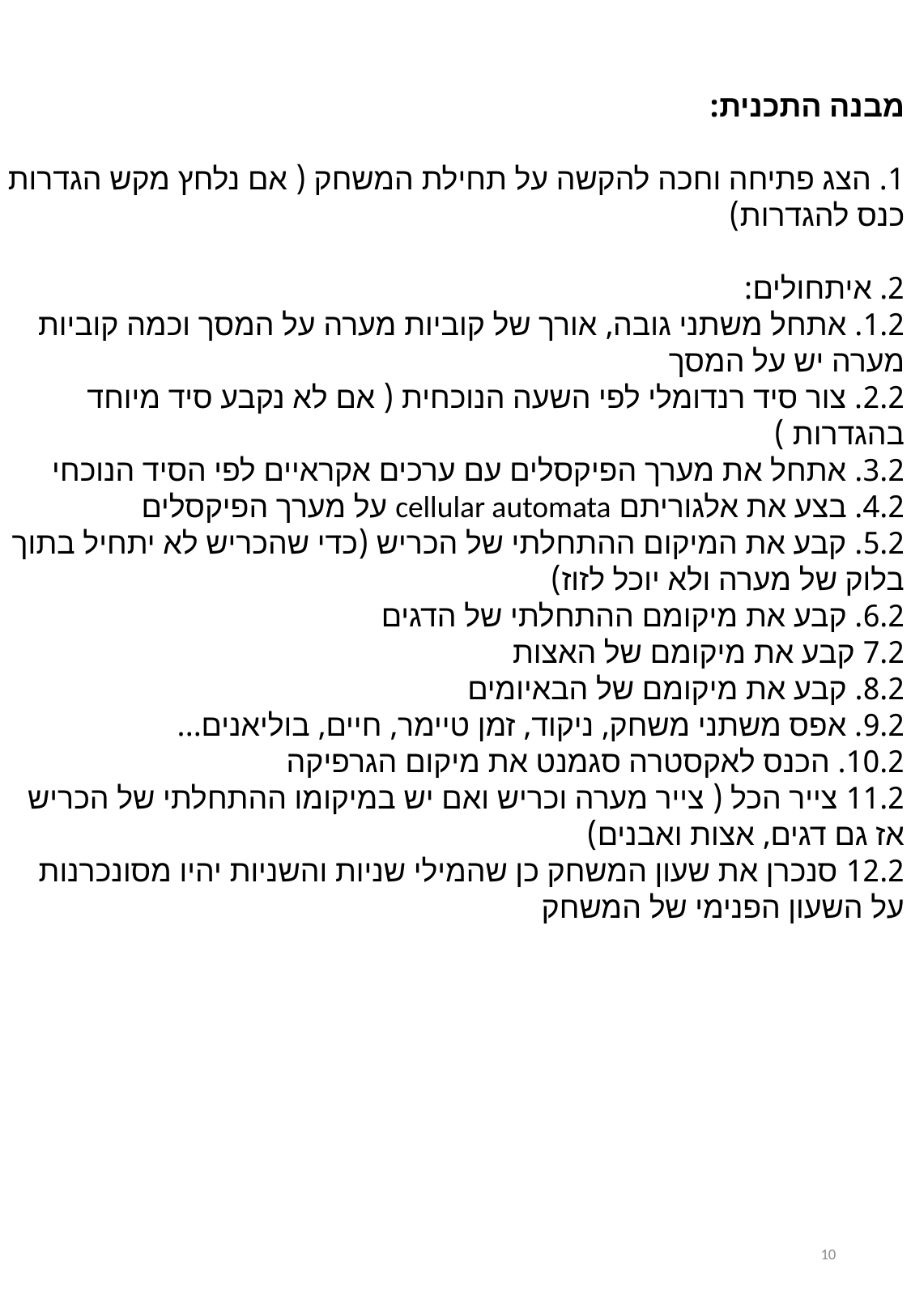

מבנה התכנית:

1. הצג פתיחה וחכה להקשה על תחילת המשחק ( אם נלחץ מקש הגדרות כנס להגדרות)

2. איתחולים:
1.2. אתחל משתני גובה, אורך של קוביות מערה על המסך וכמה קוביות מערה יש על המסך
2.2. צור סיד רנדומלי לפי השעה הנוכחית ( אם לא נקבע סיד מיוחד בהגדרות )
3.2. אתחל את מערך הפיקסלים עם ערכים אקראיים לפי הסיד הנוכחי
4.2. בצע את אלגוריתם cellular automata על מערך הפיקסלים
5.2. קבע את המיקום ההתחלתי של הכריש (כדי שהכריש לא יתחיל בתוך בלוק של מערה ולא יוכל לזוז)
6.2. קבע את מיקומם ההתחלתי של הדגים
7.2 קבע את מיקומם של האצות
8.2. קבע את מיקומם של הבאיומים
9.2. אפס משתני משחק, ניקוד, זמן טיימר, חיים, בוליאנים...
10.2. הכנס לאקסטרה סגמנט את מיקום הגרפיקה
11.2 צייר הכל ( צייר מערה וכריש ואם יש במיקומו ההתחלתי של הכריש אז גם דגים, אצות ואבנים)
12.2 סנכרן את שעון המשחק כן שהמילי שניות והשניות יהיו מסונכרנות על השעון הפנימי של המשחק

10